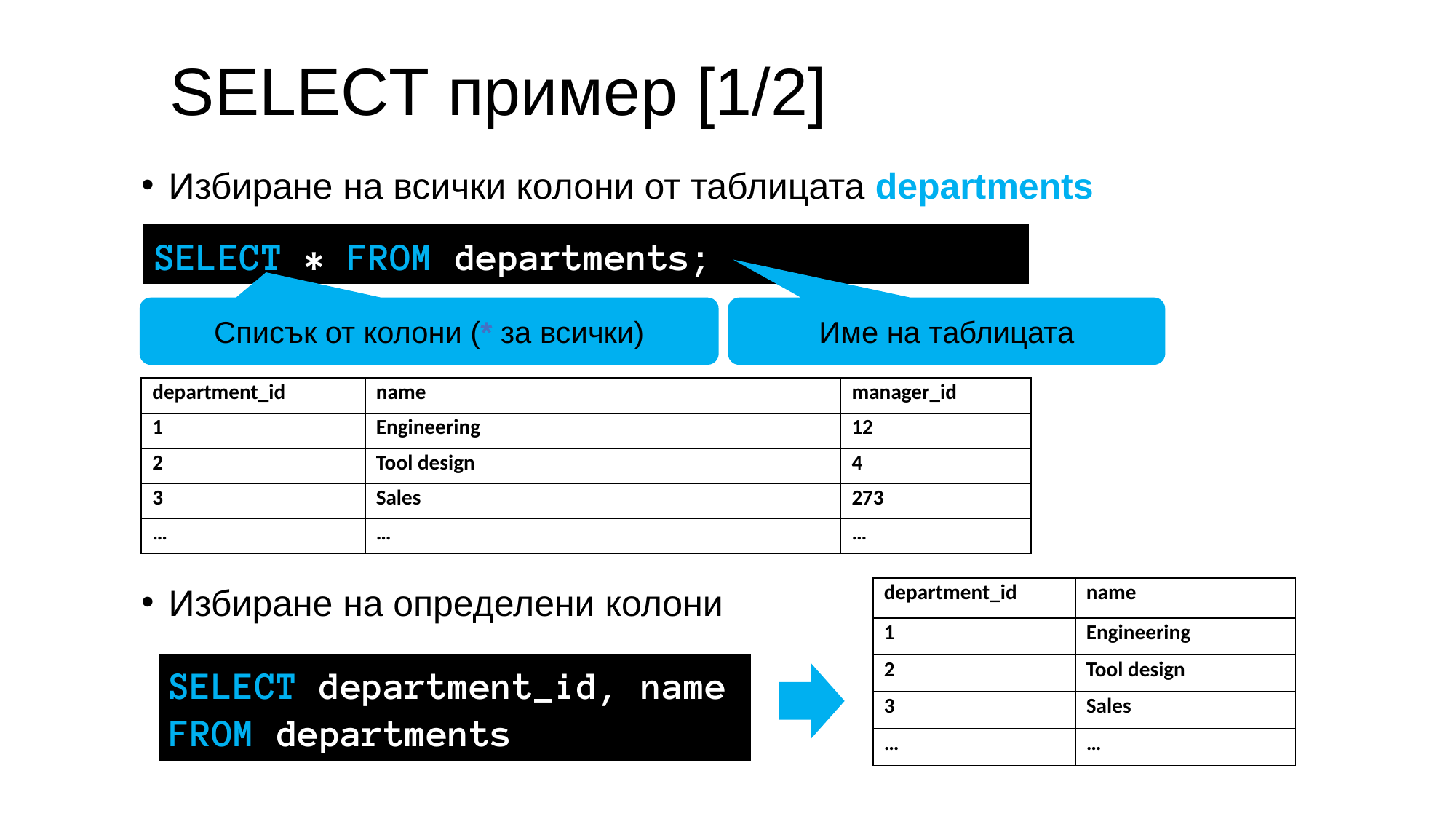

# SELECT пример [1/2]
Избиране на всички колони от таблицата departments

Избиране на определени колони
SELECT * FROM departments;
Име на таблицата
Списък от колони (* за всички)
| department\_id | name | manager\_id |
| --- | --- | --- |
| 1 | Engineering | 12 |
| 2 | Tool design | 4 |
| 3 | Sales | 273 |
| … | … | … |
| department\_id | name |
| --- | --- |
| 1 | Engineering |
| 2 | Tool design |
| 3 | Sales |
| … | … |
SELECT department_id, name
FROM departments